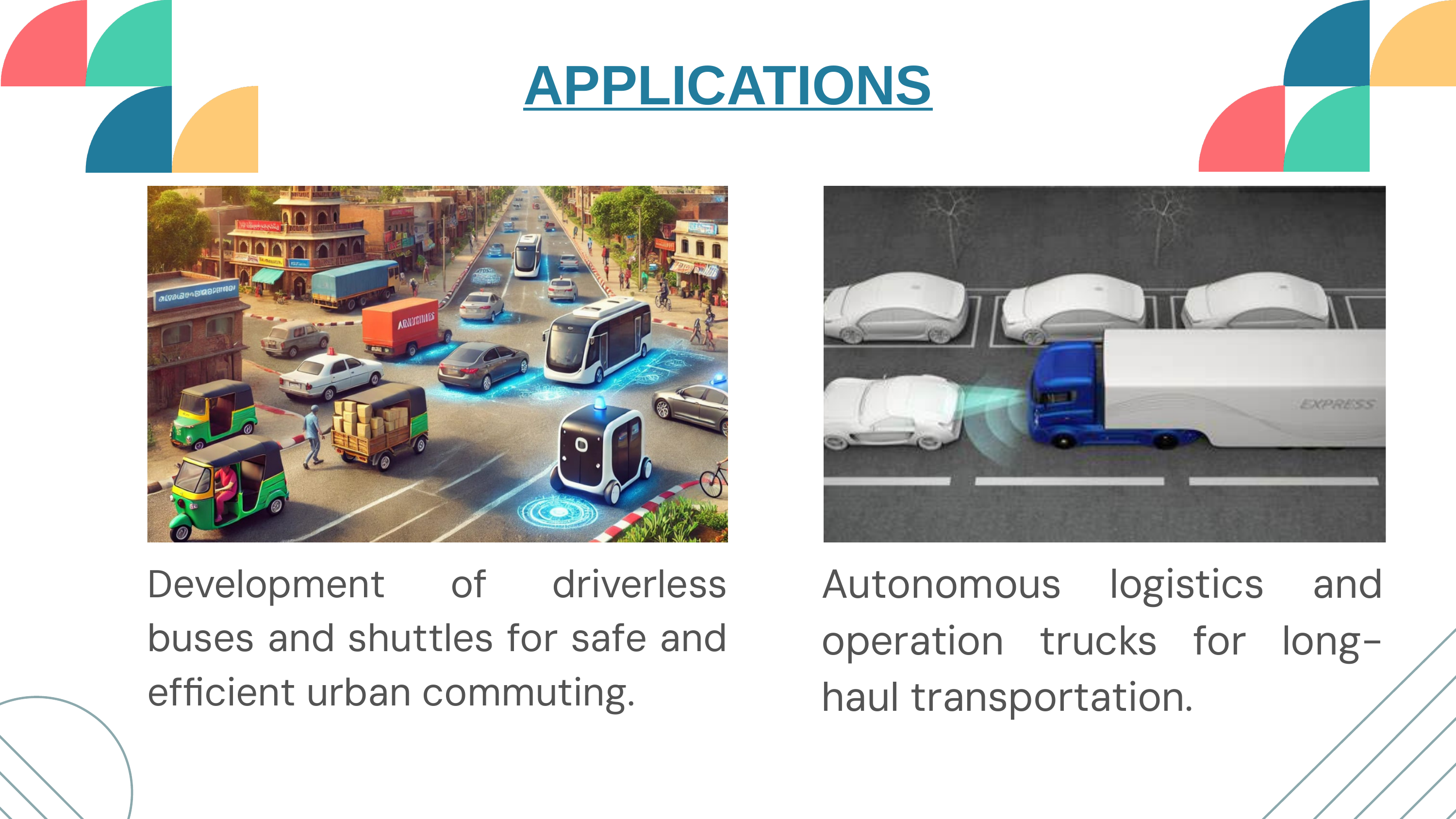

APPLICATIONS

Autonomous logistics and operation trucks for long-haul transportation.
Development of driverless buses and shuttles for safe and efficient urban commuting.